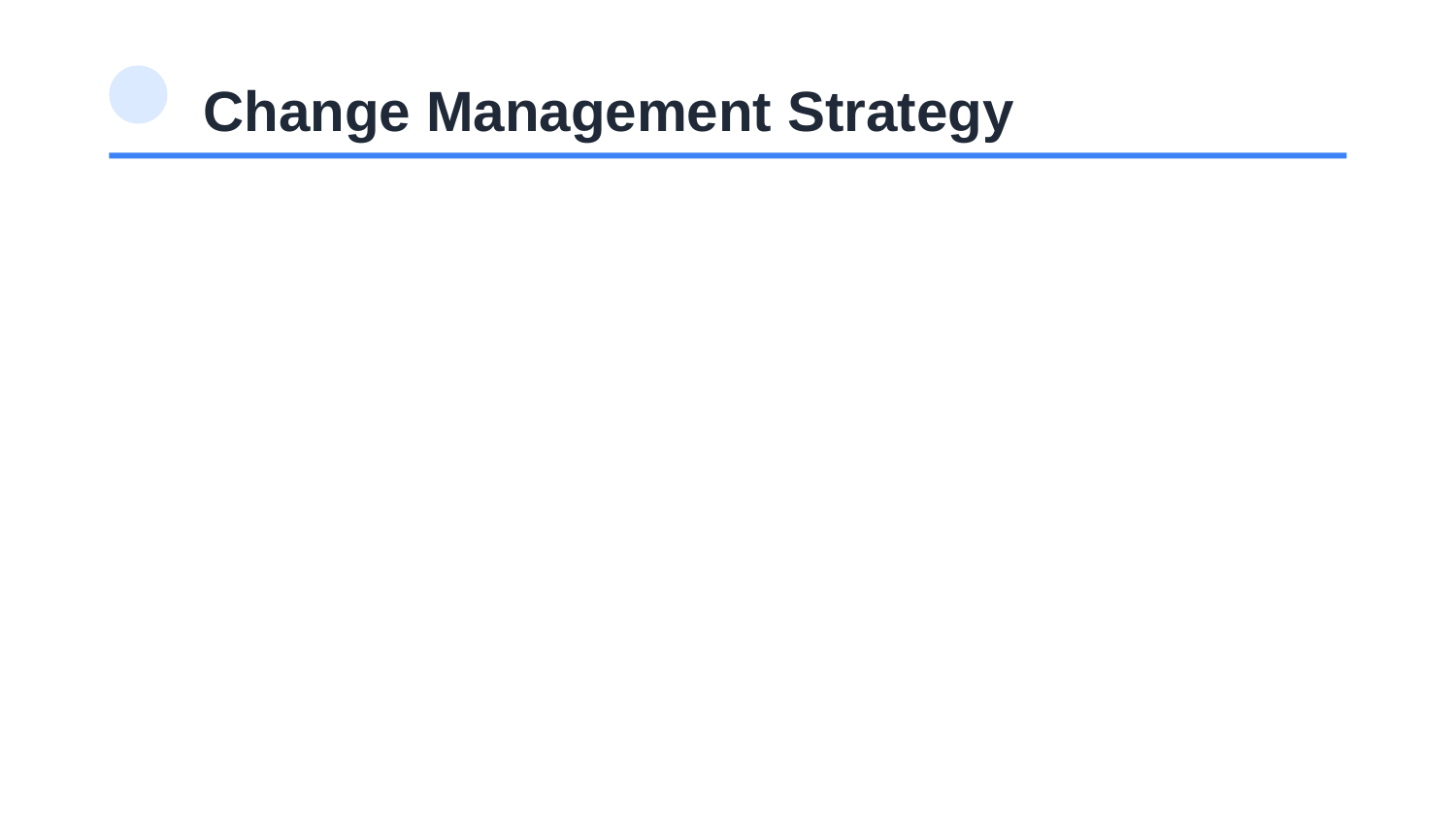

Change Management Strategy

Tyler Crowley | Digital Transformation Assessment